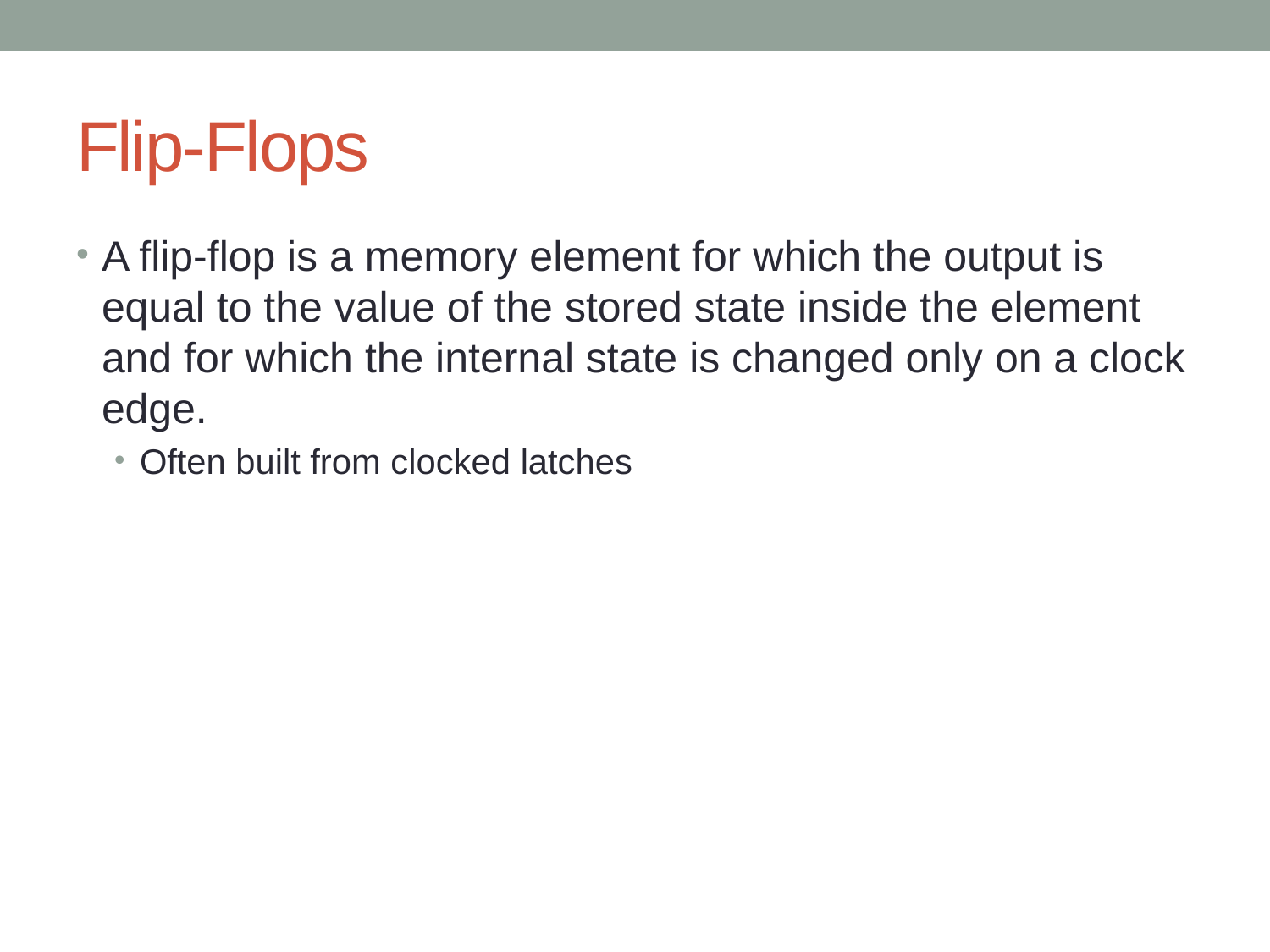

# Flip-Flops
A flip-flop is a memory element for which the output is equal to the value of the stored state inside the element and for which the internal state is changed only on a clock edge.
Often built from clocked latches